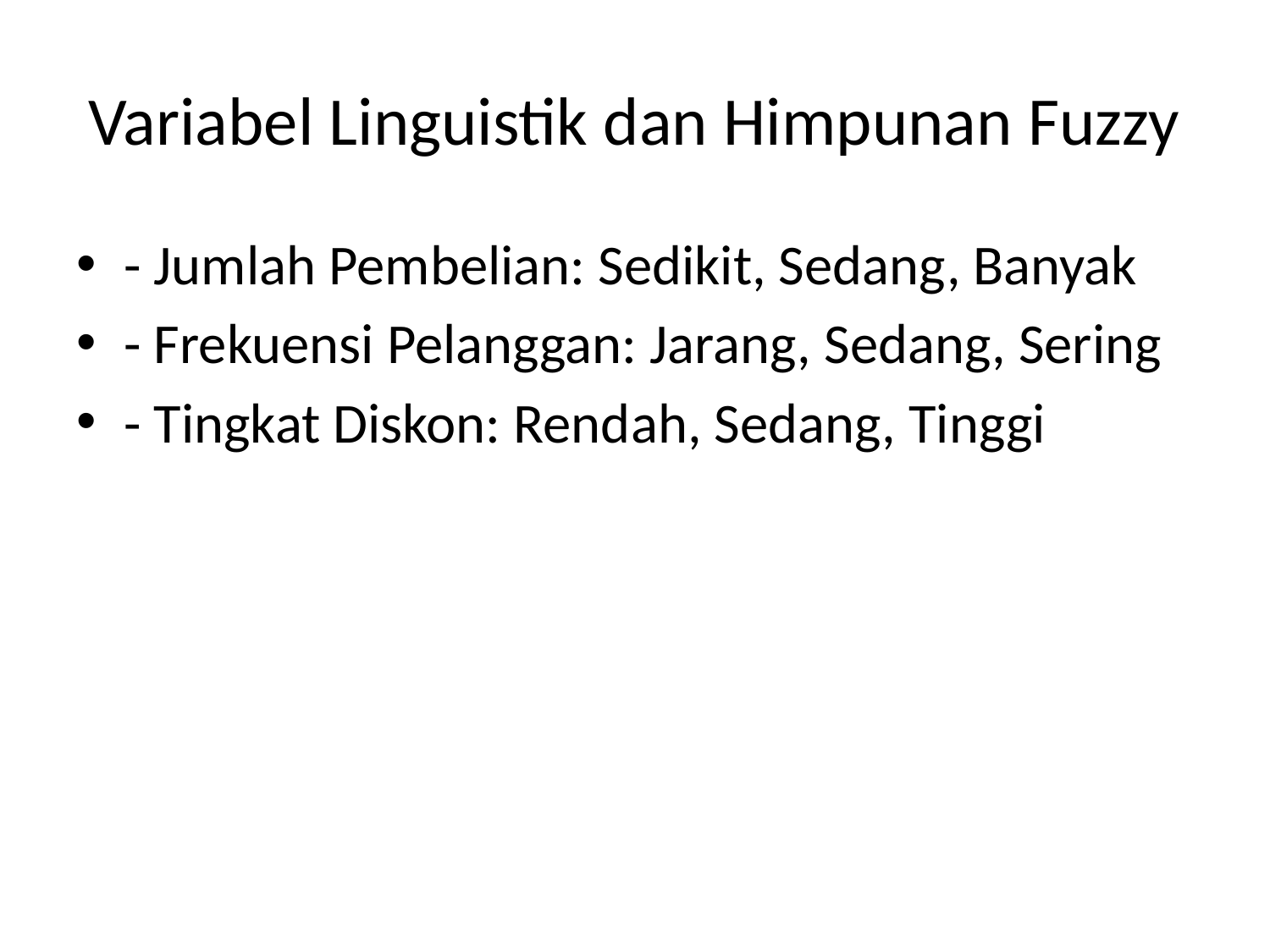

# Variabel Linguistik dan Himpunan Fuzzy
- Jumlah Pembelian: Sedikit, Sedang, Banyak
- Frekuensi Pelanggan: Jarang, Sedang, Sering
- Tingkat Diskon: Rendah, Sedang, Tinggi